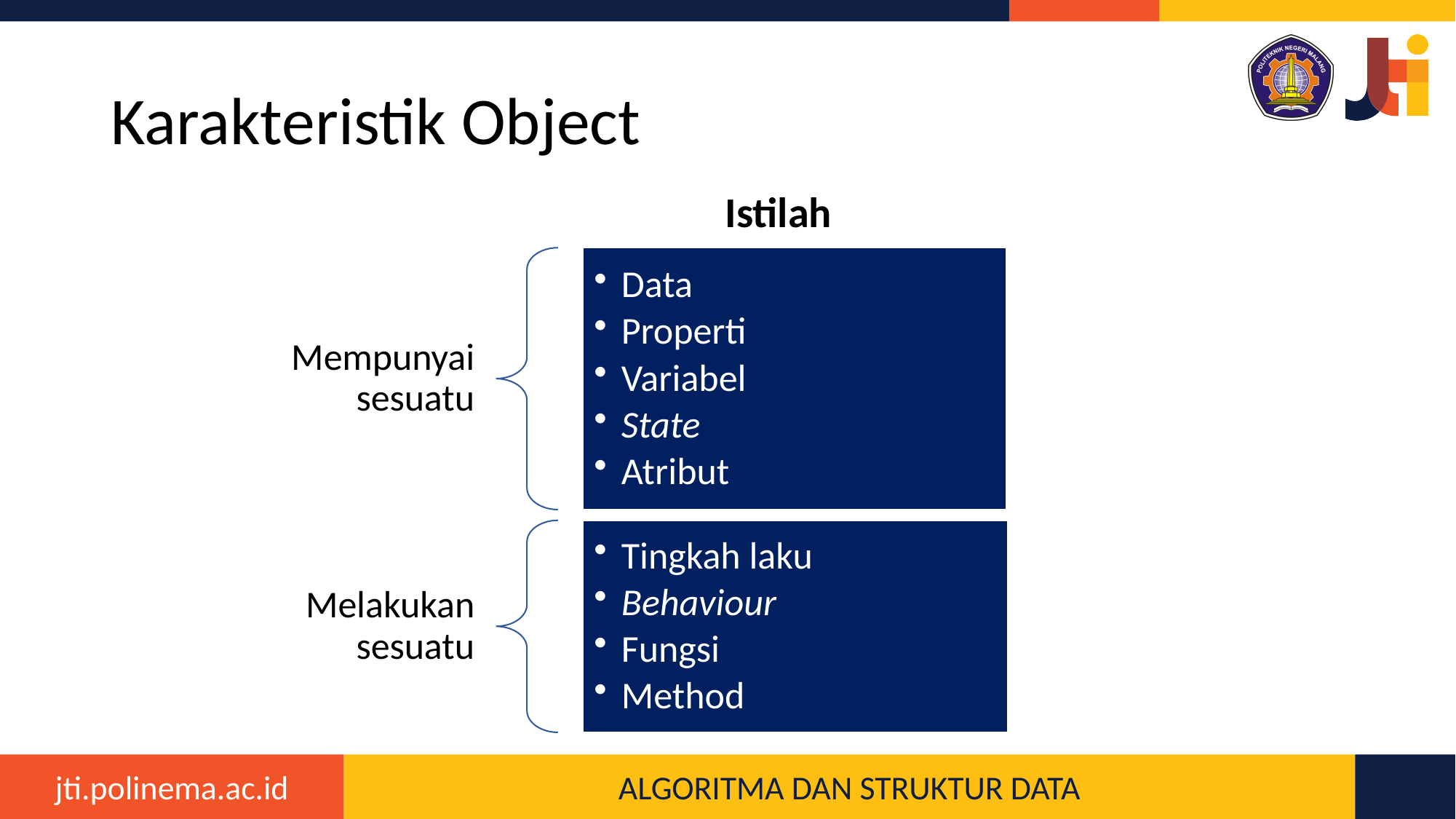

# Karakteristik Object
Istilah
Mempunyai sesuatu
Data
Properti
Variabel
State
Atribut
Melakukan sesuatu
Tingkah laku
Behaviour
Fungsi
Method